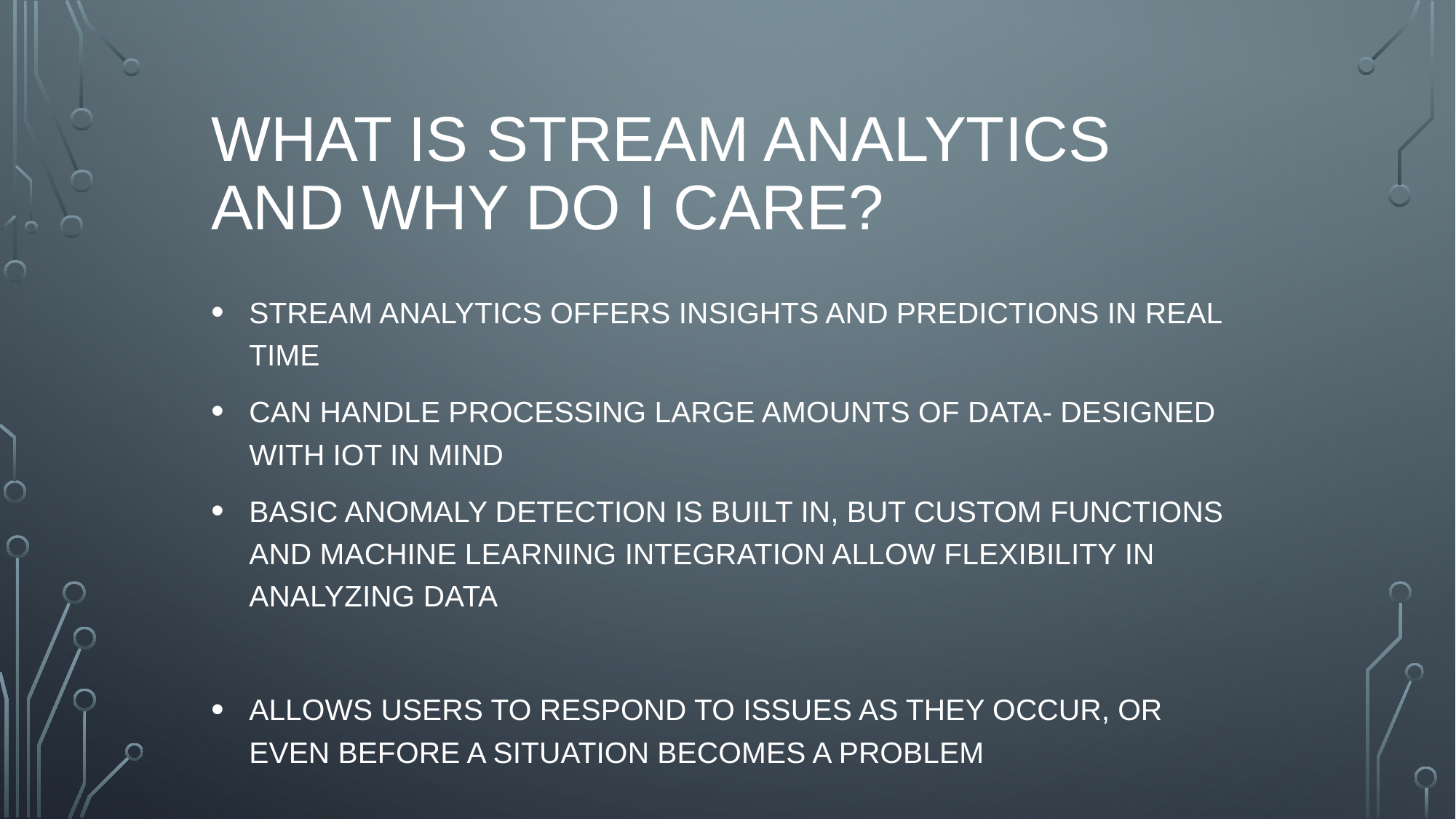

# What is Stream Analytics and Why Do I Care?
Stream analytics offers insights and predictions in real time
Can Handle processing large amounts of data- designed with IoT in mind
Basic anomaly detection is built in, but custom functions and machine learning integration allow flexibility in analyzing data

Allows users to respond to issues as they occur, or even before a situation becomes a problem